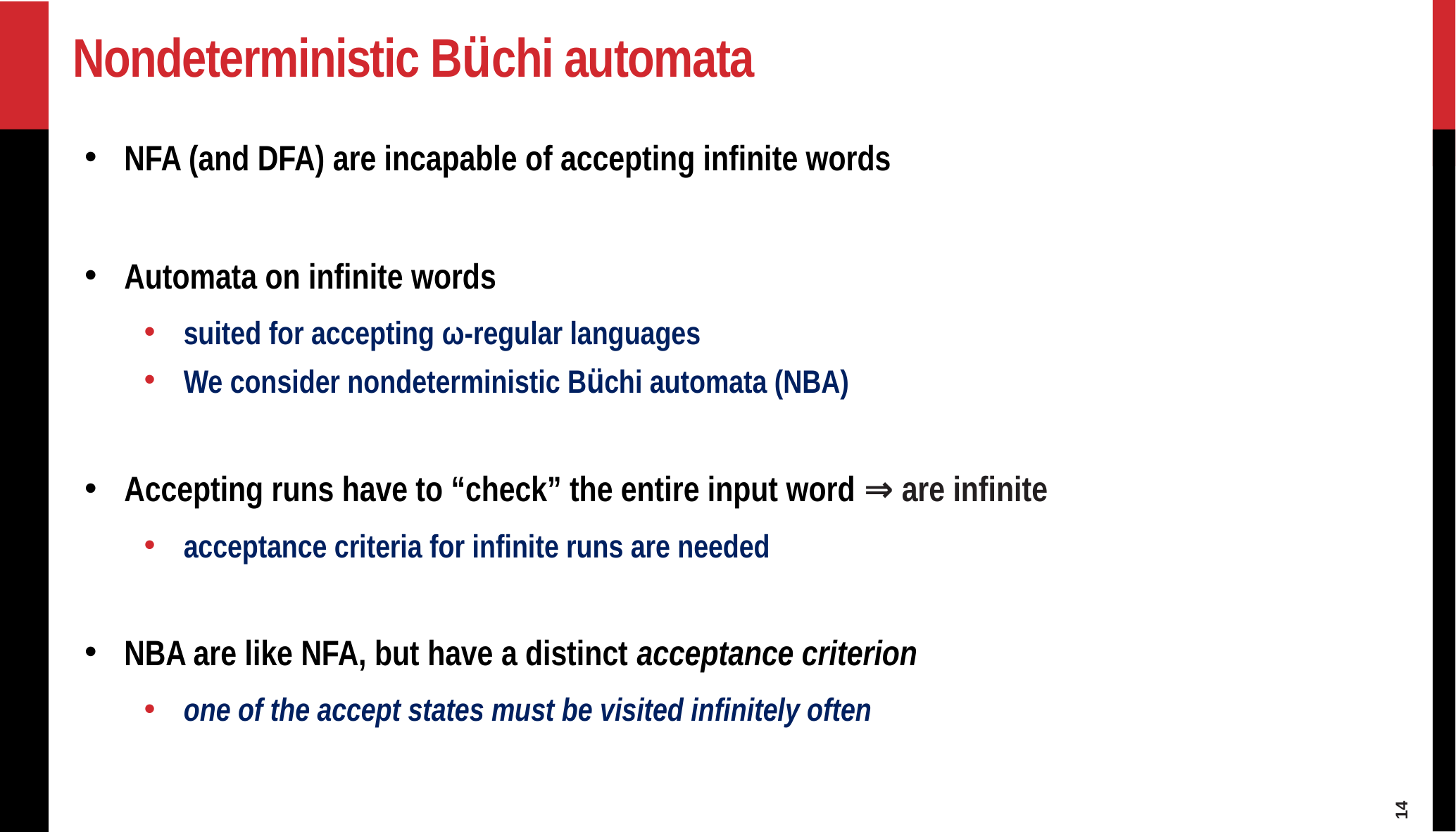

# Nondeterministic Büchi automata
NFA (and DFA) are incapable of accepting infinite words

Automata on infinite words
suited for accepting ω-regular languages
We consider nondeterministic Büchi automata (NBA)

Accepting runs have to “check” the entire input word ⇒ are infinite
acceptance criteria for infinite runs are needed

NBA are like NFA, but have a distinct acceptance criterion
one of the accept states must be visited infinitely often
14